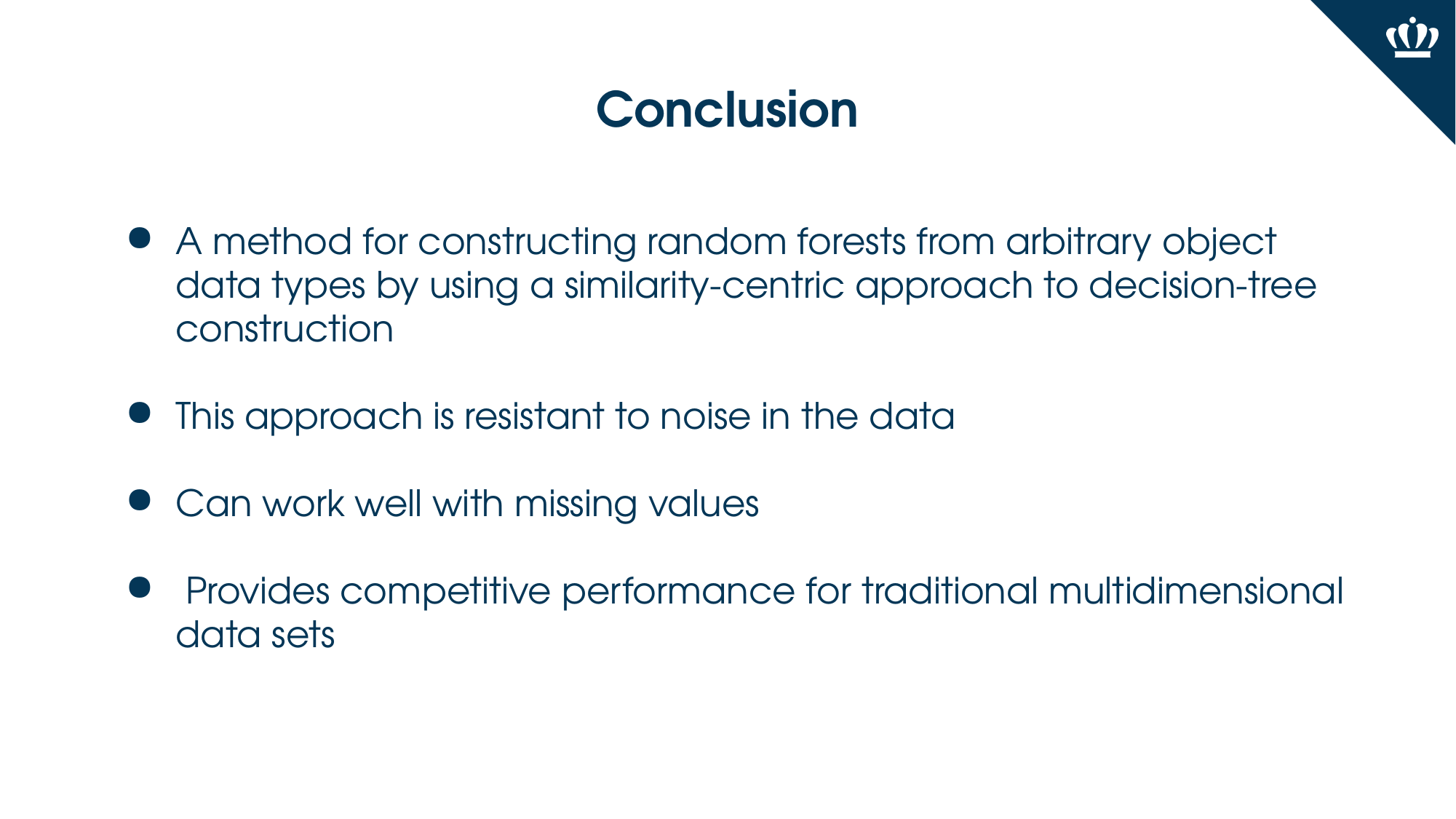

# Conclusion
A method for constructing random forests from arbitrary object data types by using a similarity-centric approach to decision-tree construction

This approach is resistant to noise in the data

Can work well with missing values

 Provides competitive performance for traditional multidimensional data sets